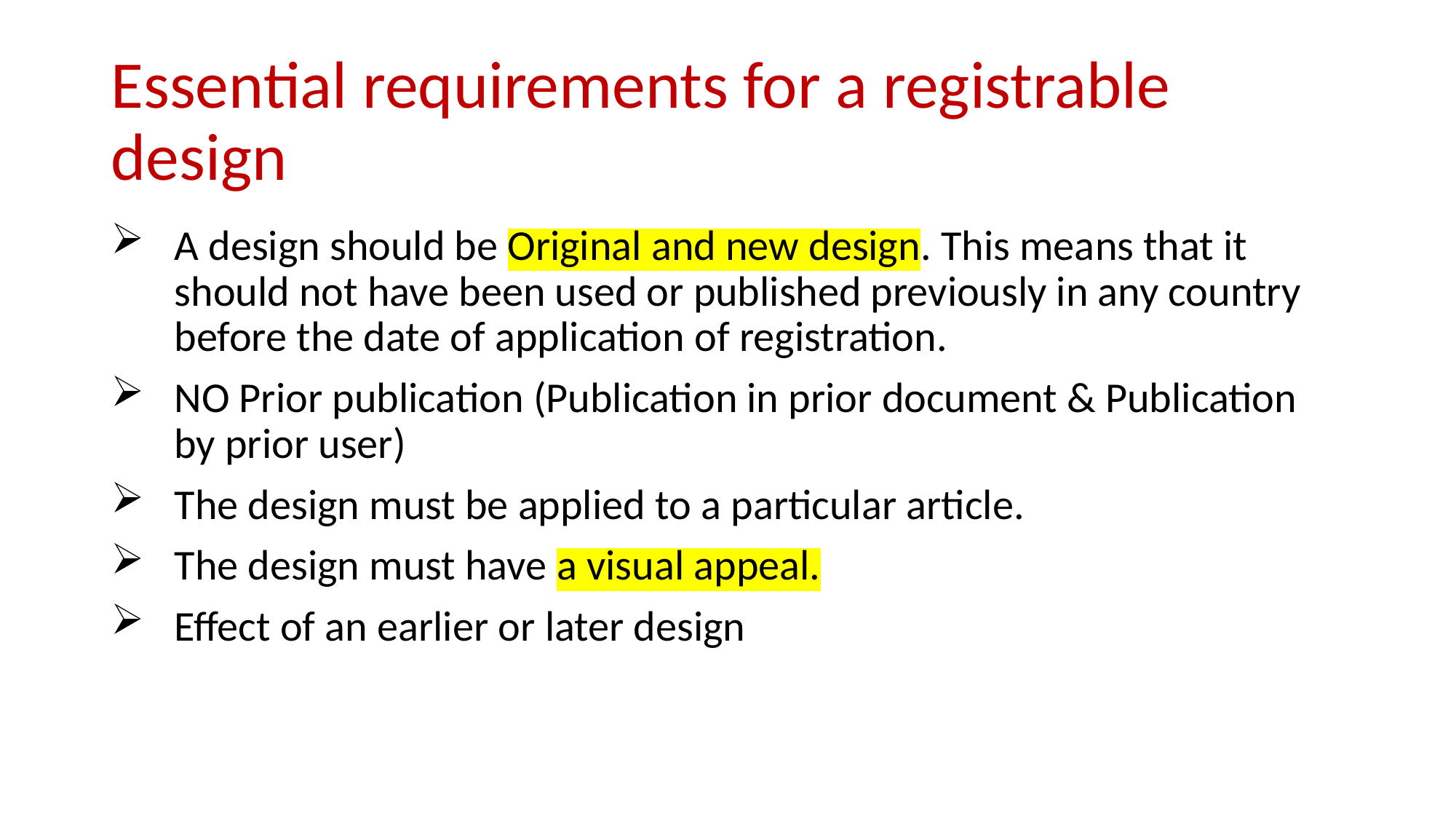

# Essential requirements for a registrable design
A design should be Original and new design. This means that it should not have been used or published previously in any country before the date of application of registration.
NO Prior publication (Publication in prior document & Publication by prior user)
The design must be applied to a particular article.
The design must have a visual appeal.
Effect of an earlier or later design